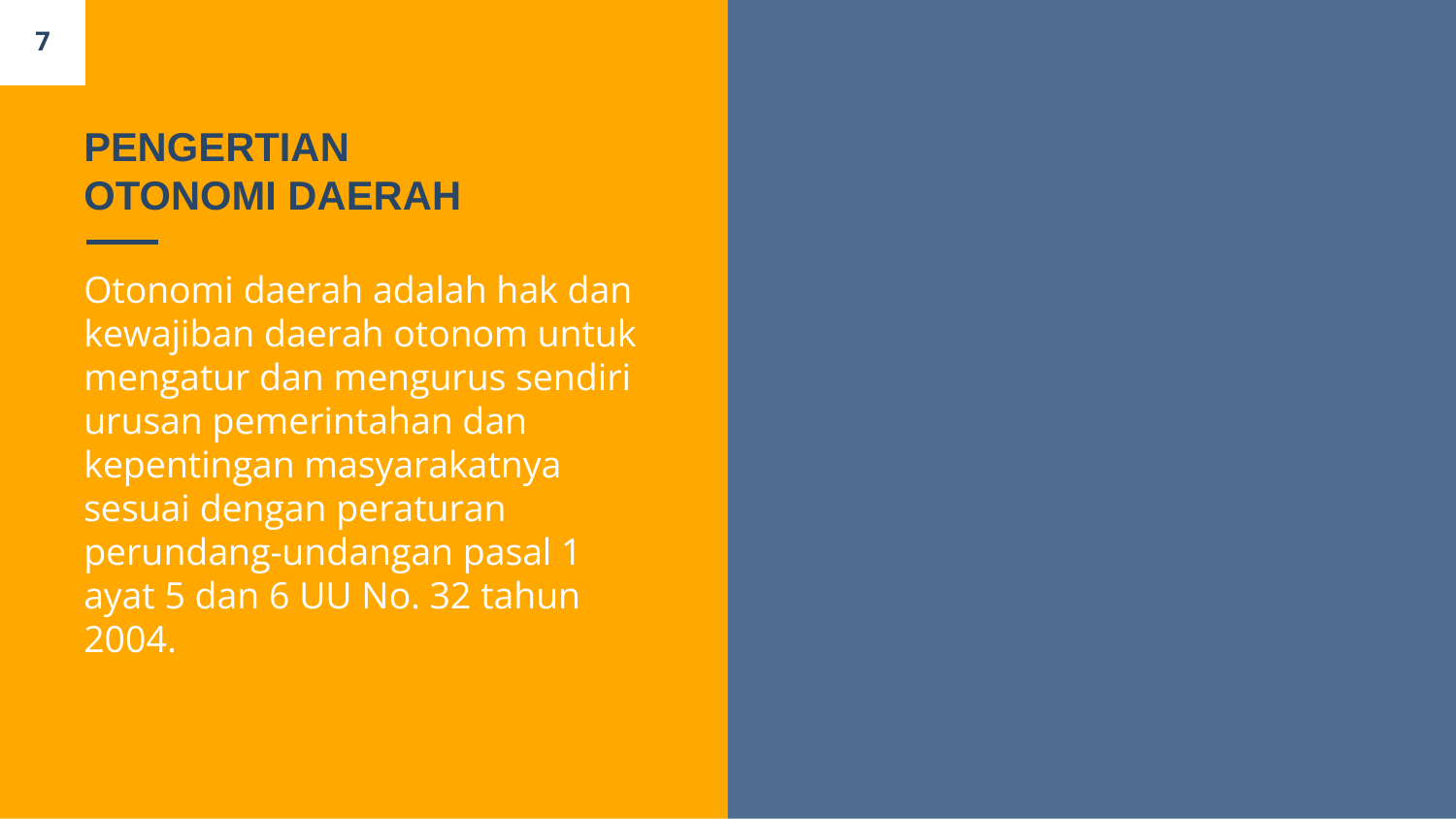

7
# PENGERTIAN OTONOMI DAERAH
Otonomi daerah adalah hak dan kewajiban daerah otonom untuk mengatur dan mengurus sendiri urusan pemerintahan dan kepentingan masyarakatnya sesuai dengan peraturan perundang-undangan pasal 1 ayat 5 dan 6 UU No. 32 tahun 2004.